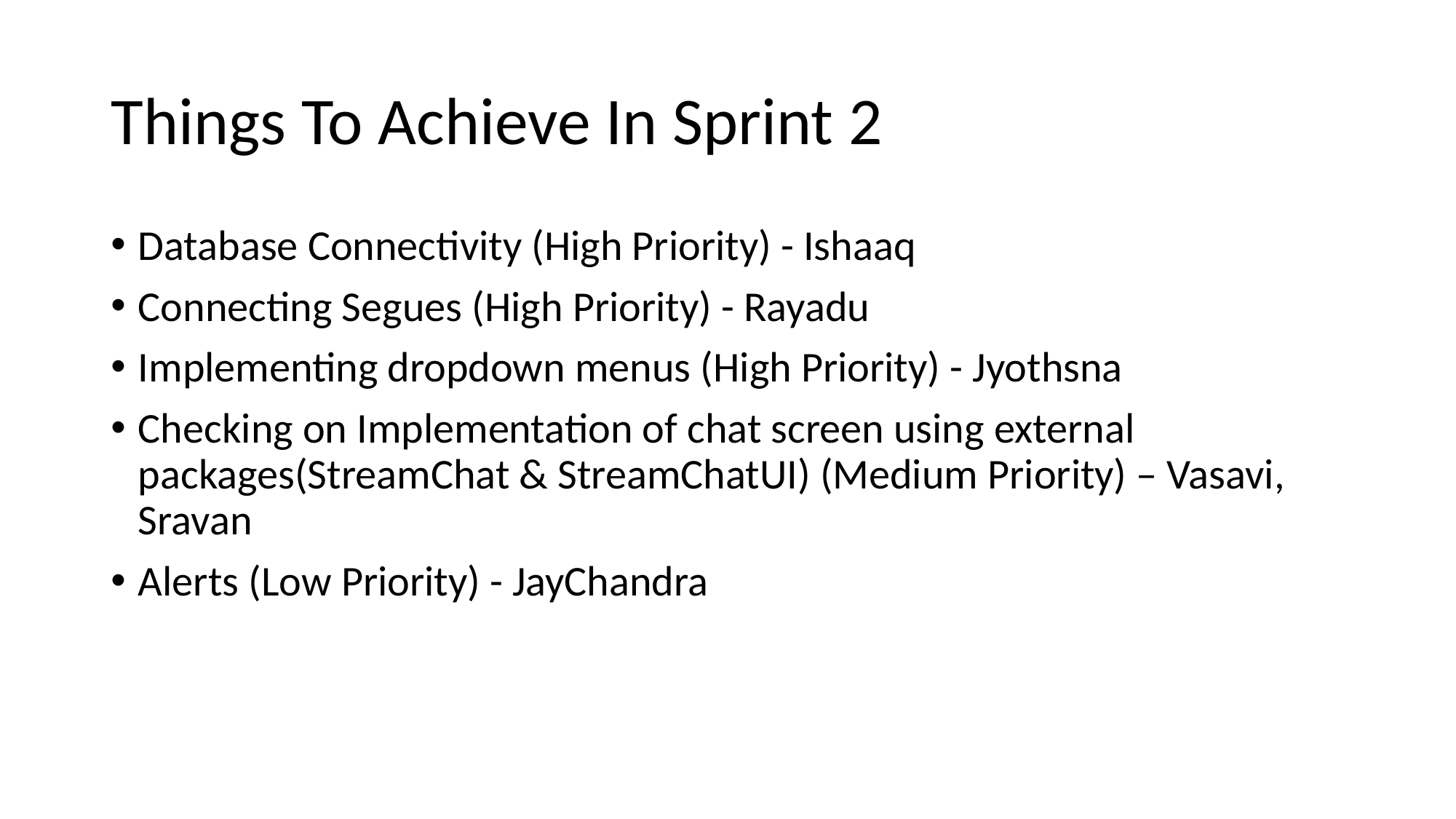

# Things To Achieve In Sprint 2
Database Connectivity (High Priority) - Ishaaq
Connecting Segues (High Priority) - Rayadu
Implementing dropdown menus (High Priority) - Jyothsna
Checking on Implementation of chat screen using external packages(StreamChat & StreamChatUI) (Medium Priority) – Vasavi, Sravan
Alerts (Low Priority) - JayChandra